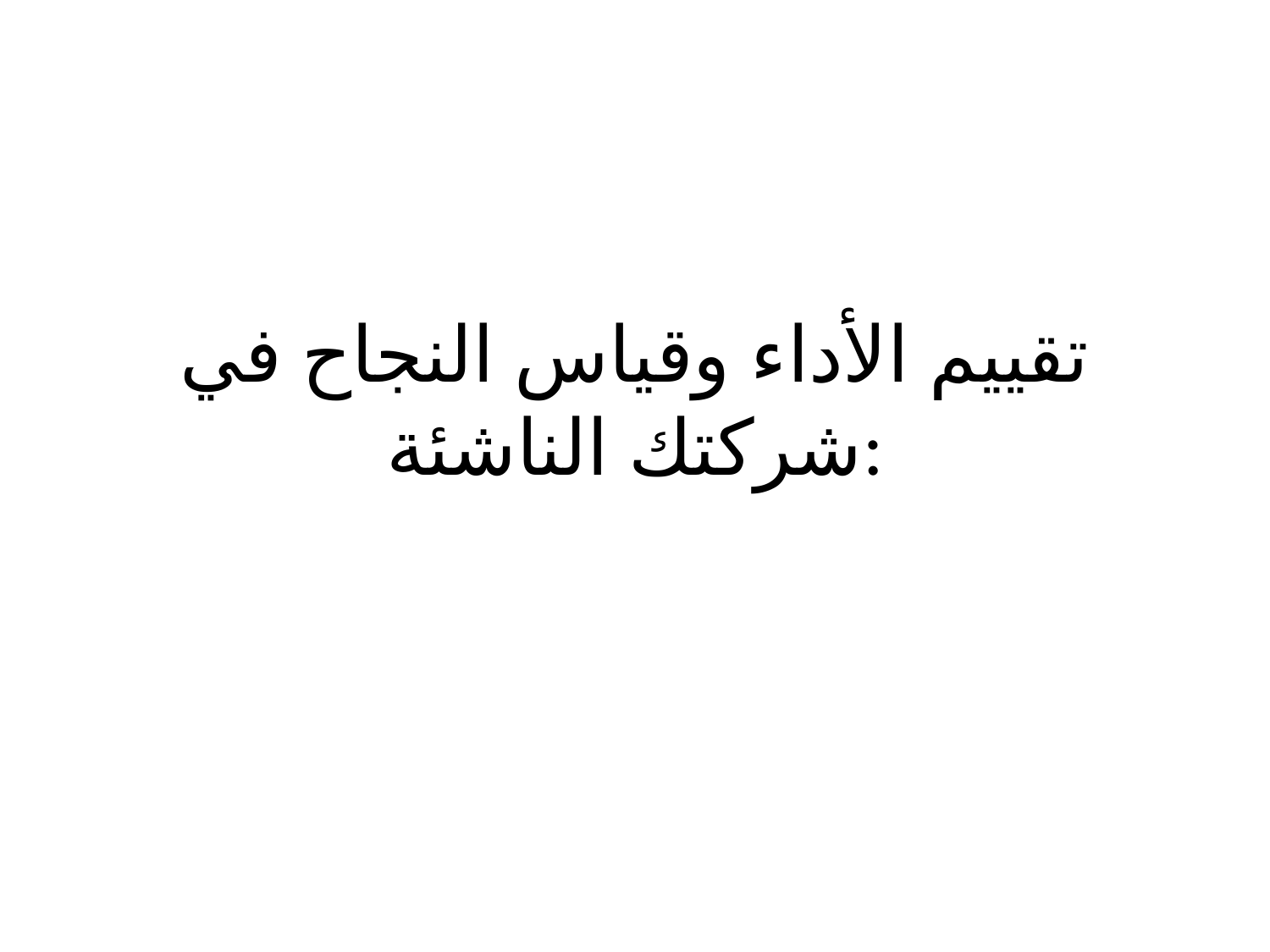

# تقييم الأداء وقياس النجاح في شركتك الناشئة: